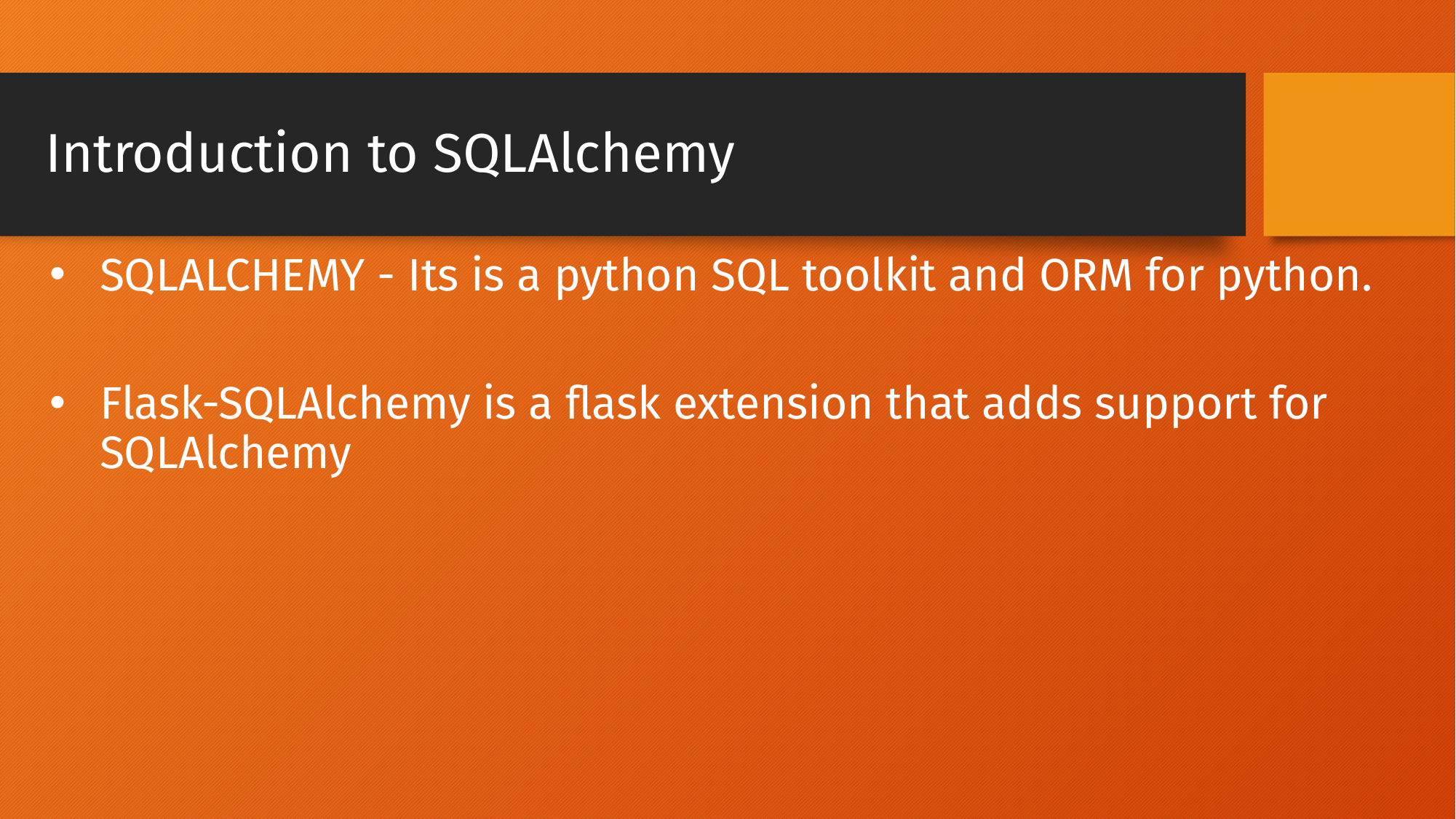

# Introduction to SQLAlchemy
SQLALCHEMY - Its is a python SQL toolkit and ORM for python.

Flask-SQLAlchemy is a flask extension that adds support for SQLAlchemy